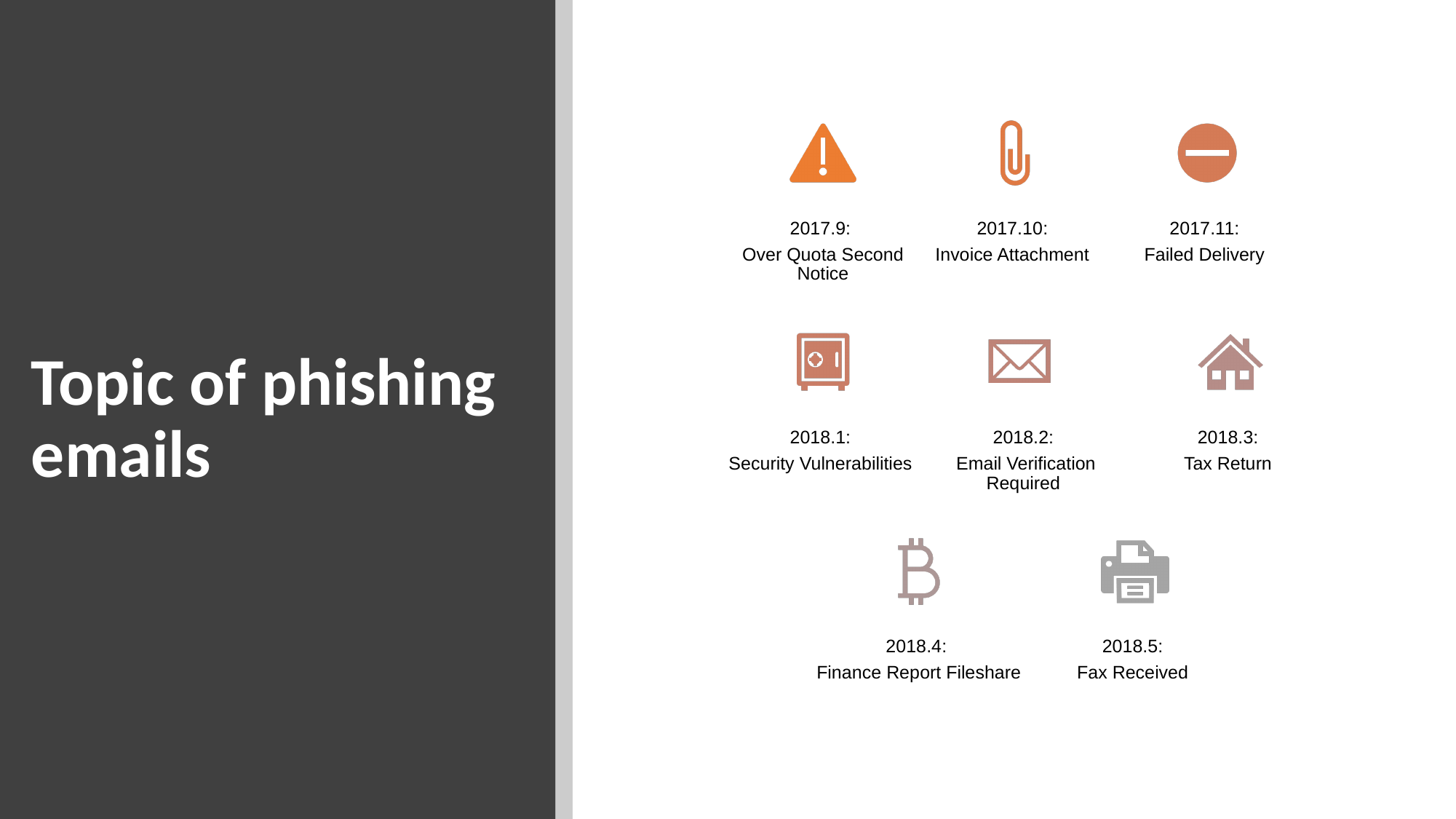

2017.9:
Over Quota Second Notice
2017.10:
Invoice Attachment
2017.11:
Failed Delivery
2018.1:
Security Vulnerabilities
2018.2:
Email Verification Required
2018.3:
Tax Return
2018.4:
Finance Report Fileshare
2018.5:
Fax Received
# Topic of phishing emails